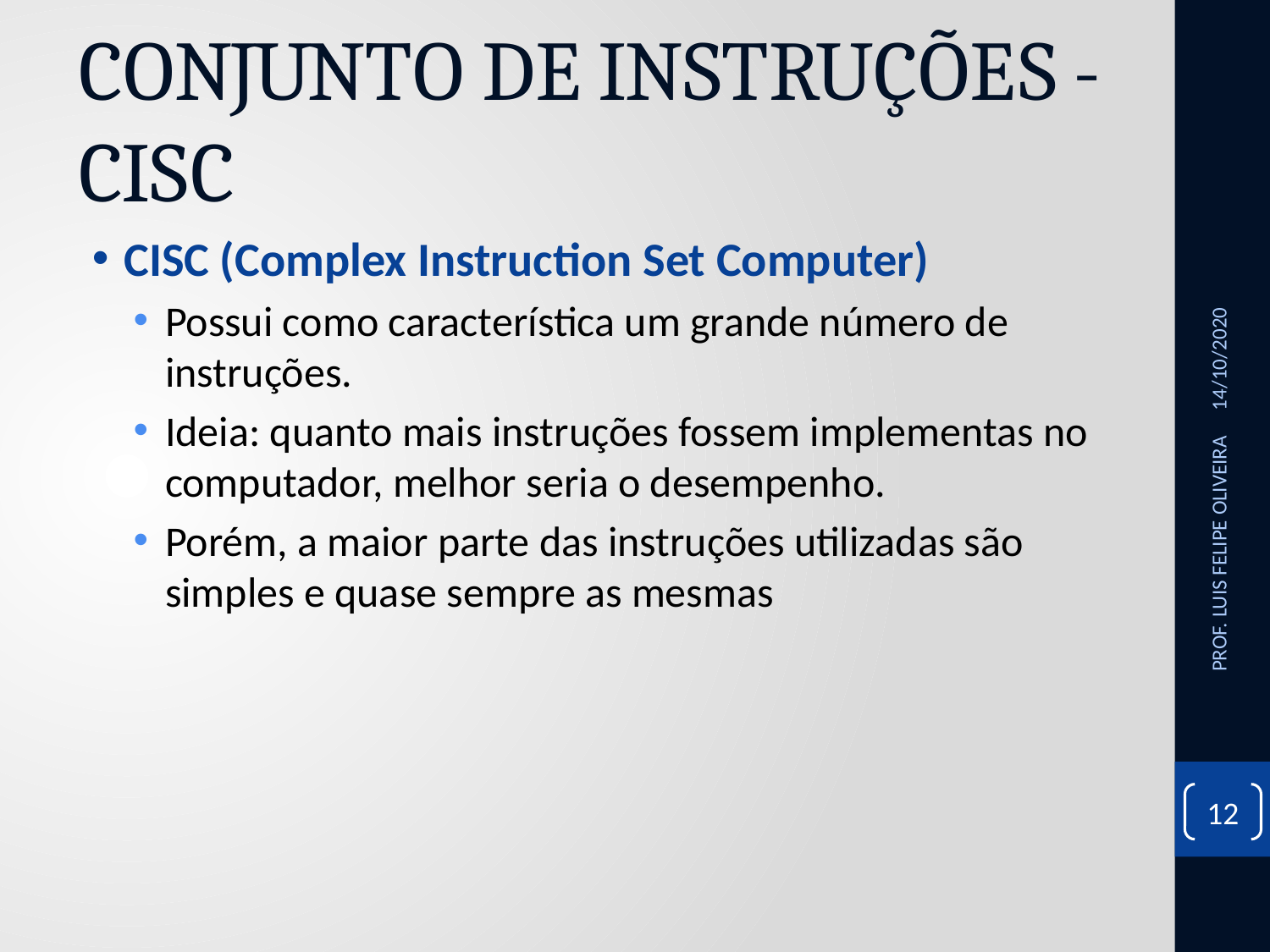

# CONJUNTO DE INSTRUÇÕES - CISC
CISC (Complex Instruction Set Computer)
Possui como característica um grande número de instruções.
Ideia: quanto mais instruções fossem implementas no computador, melhor seria o desempenho.
Porém, a maior parte das instruções utilizadas são simples e quase sempre as mesmas

14/10/2020
PROF. LUIS FELIPE OLIVEIRA
12